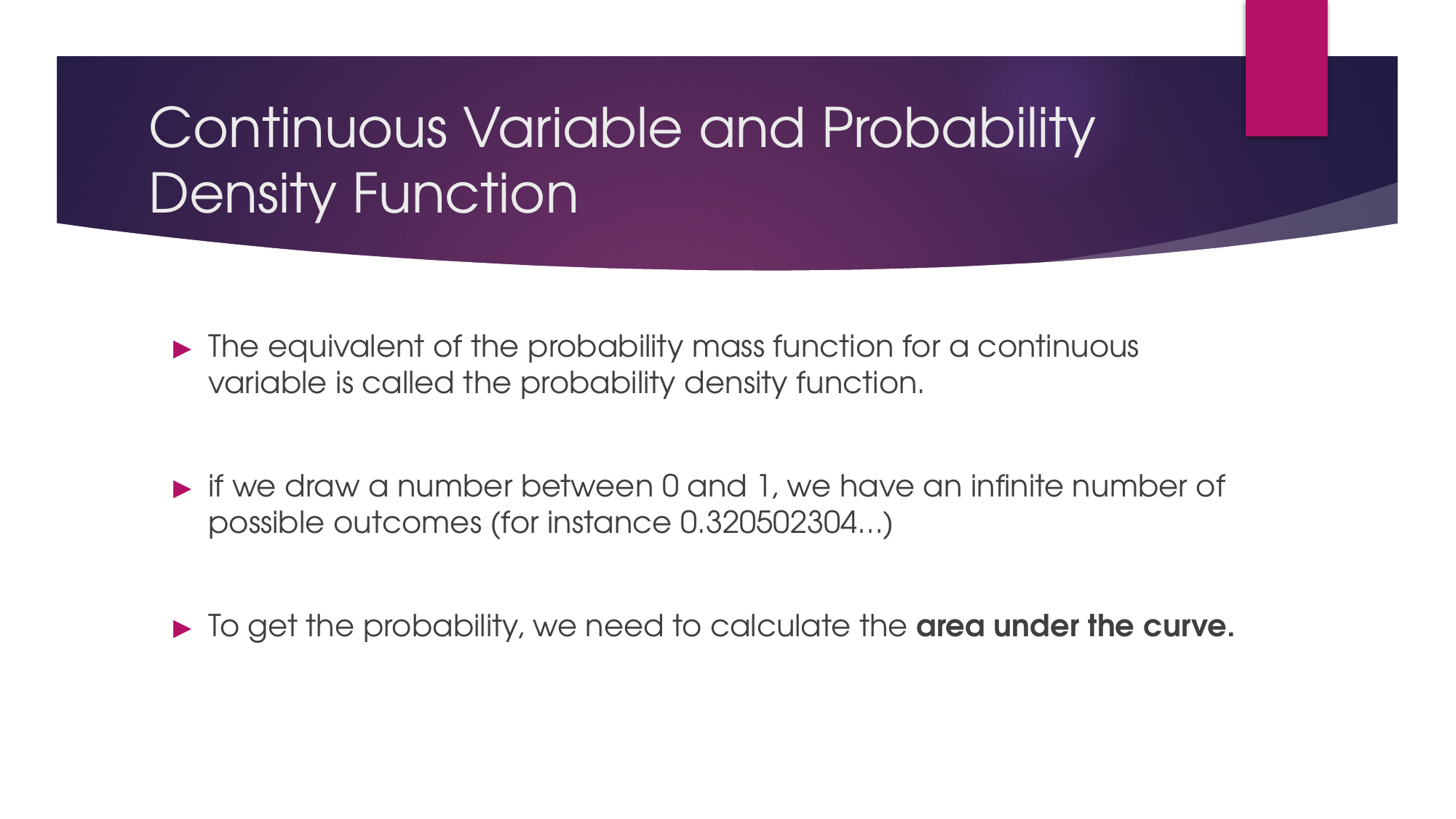

# Continuous Variable and Probability Density Function
The equivalent of the probability mass function for a continuous variable is called the probability density function.

if we draw a number between 0 and 1, we have an infinite number of possible outcomes (for instance 0.320502304…)

To get the probability, we need to calculate the area under the curve.